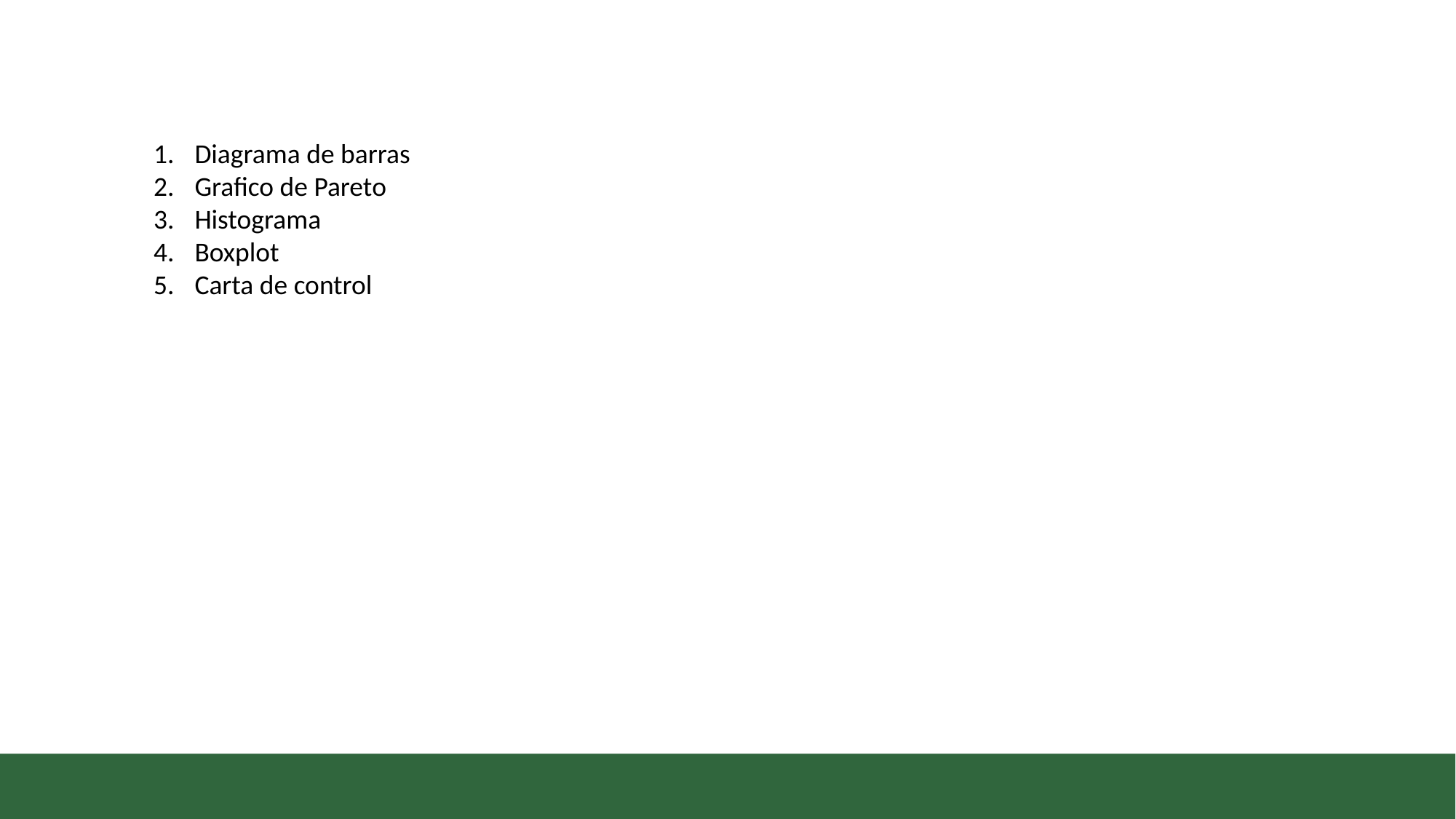

Diagrama de barras
Grafico de Pareto
Histograma
Boxplot
Carta de control